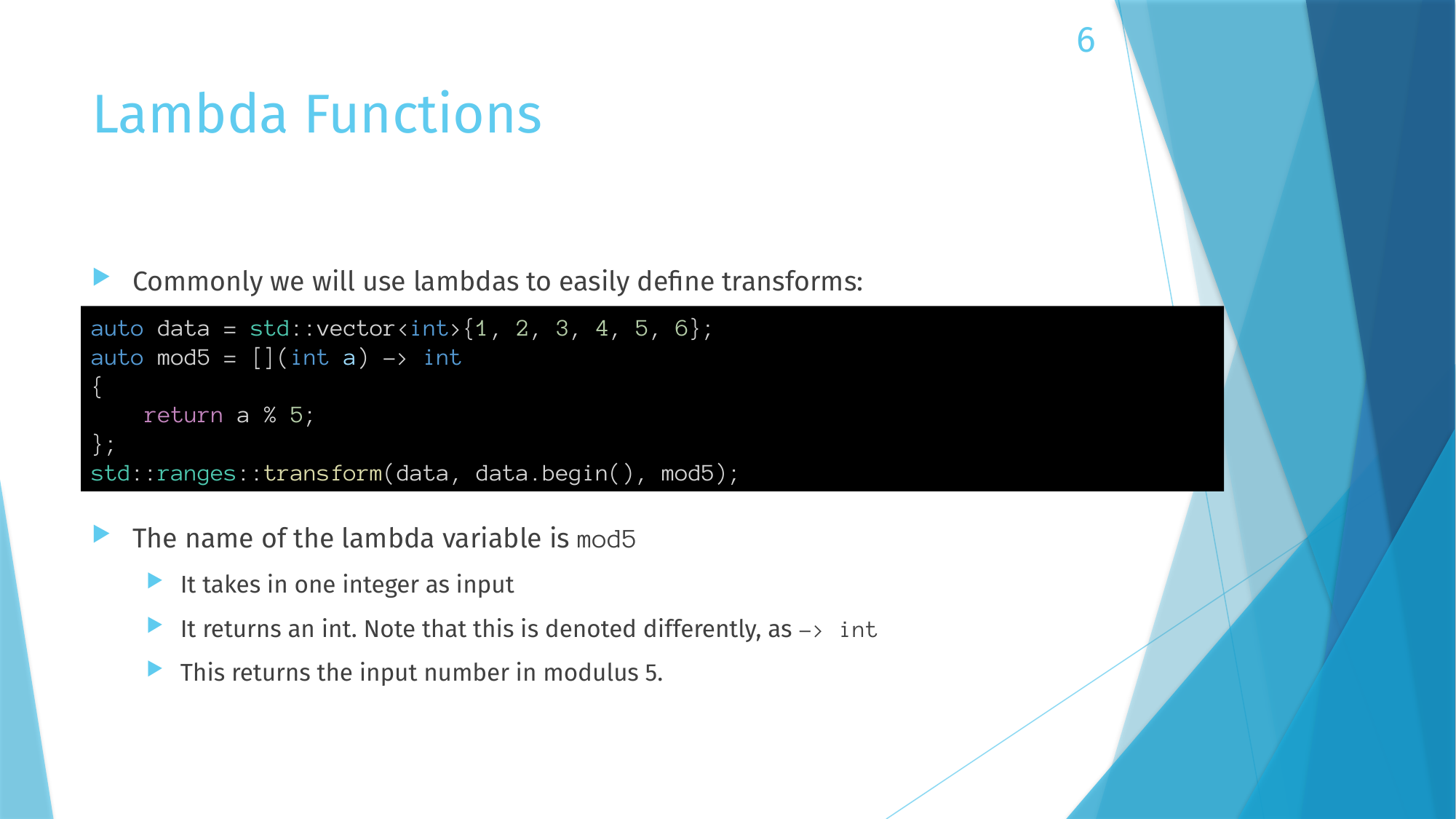

# Lambda Functions
Commonly we will use lambdas to easily define transforms:

The name of the lambda variable is mod5
It takes in one integer as input
It returns an int. Note that this is denoted differently, as -> int
This returns the input number in modulus 5.

auto data = std::vector<int>{1, 2, 3, 4, 5, 6};
auto mod5 = [](int a) -> int
{
    return a % 5;
};
std::ranges::transform(data, data.begin(), mod5);